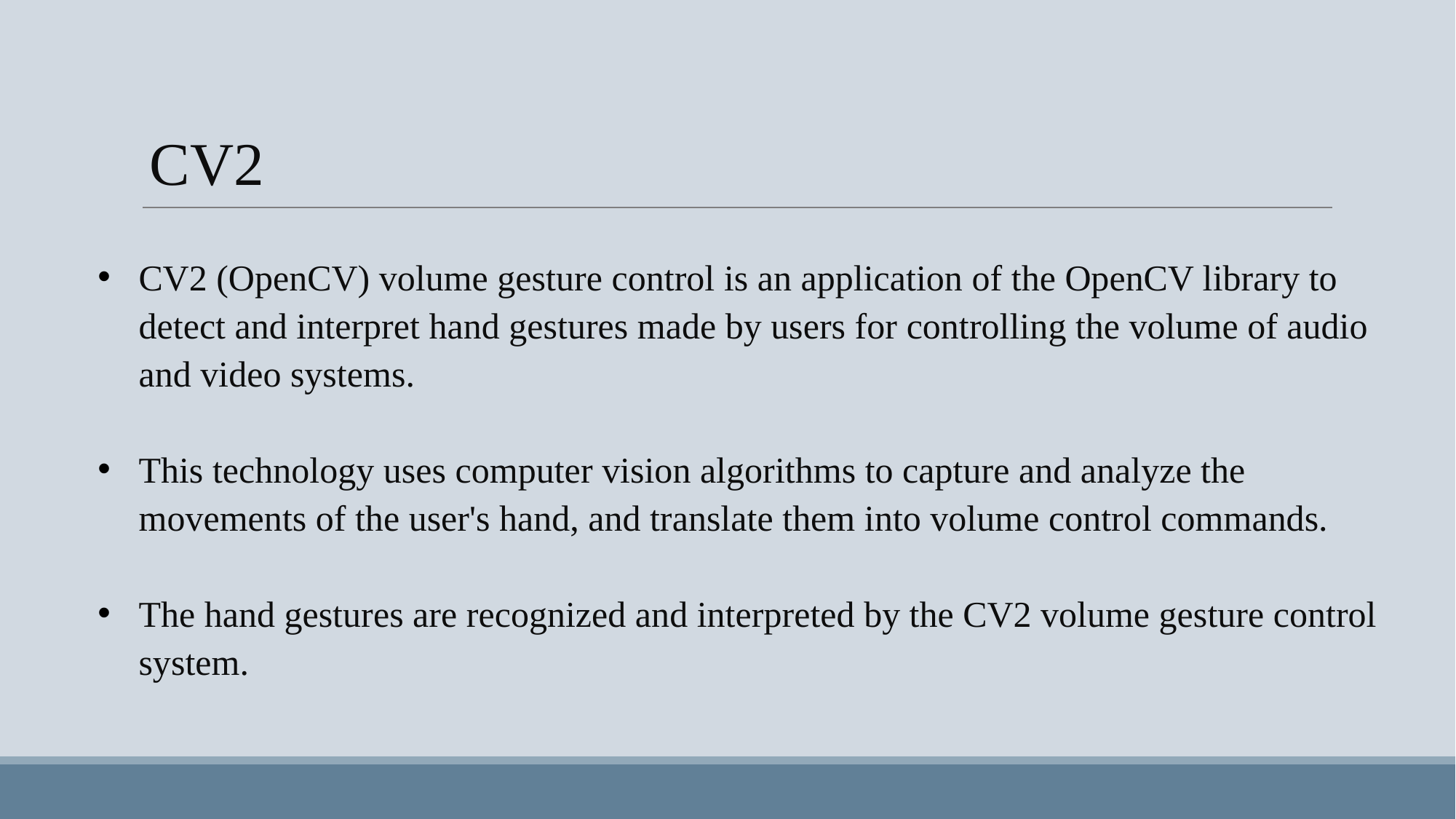

# CV2
CV2 (OpenCV) volume gesture control is an application of the OpenCV library to detect and interpret hand gestures made by users for controlling the volume of audio and video systems.

This technology uses computer vision algorithms to capture and analyze the movements of the user's hand, and translate them into volume control commands.

The hand gestures are recognized and interpreted by the CV2 volume gesture control system.